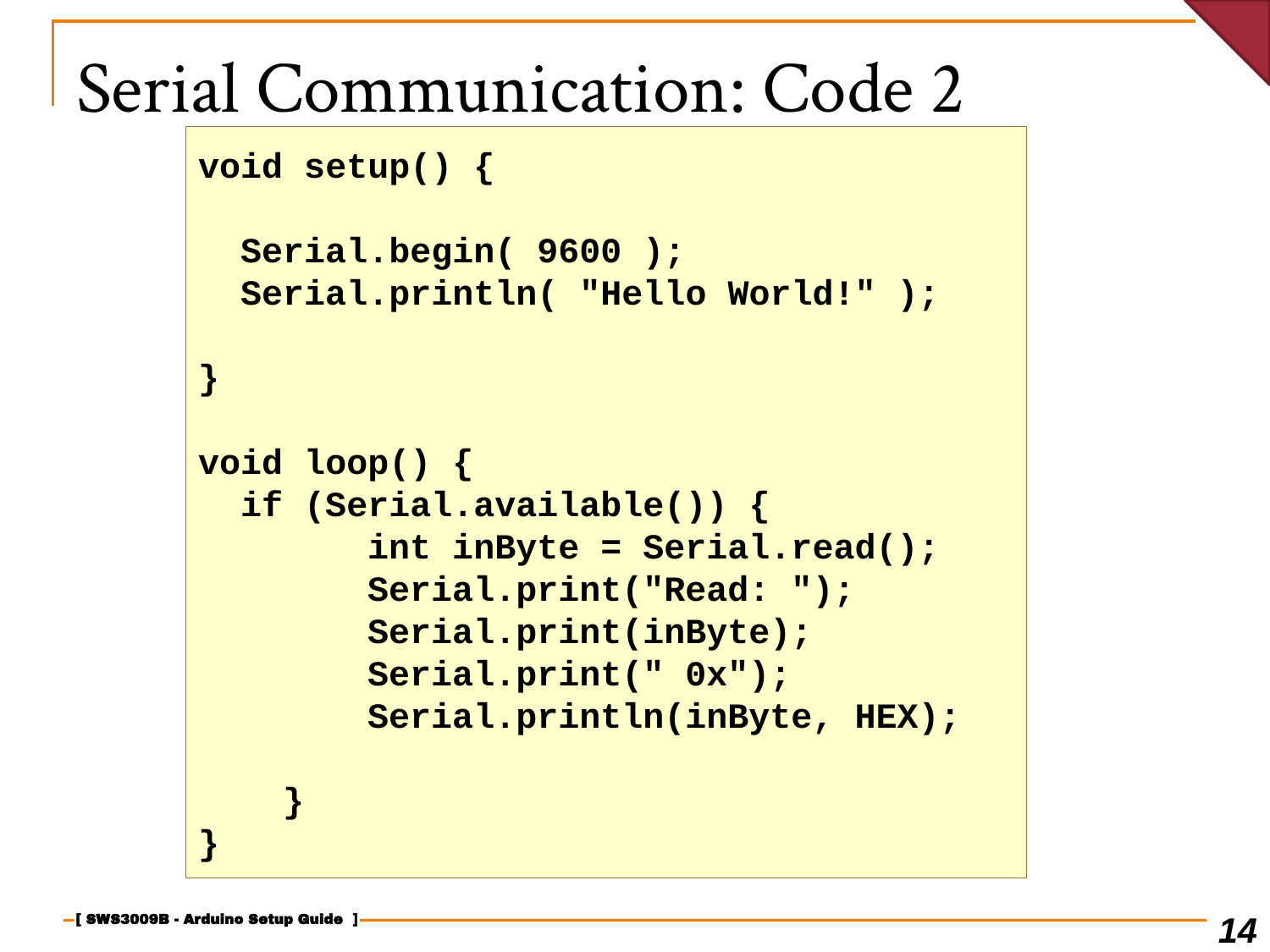

# Serial Communication: Code 2
void setup() {

  Serial.begin( 9600 );
  Serial.println( "Hello World!" );

}

void loop() {
  if (Serial.available()) {
        int inByte = Serial.read();
        Serial.print("Read: ");
        Serial.print(inByte);
        Serial.print(" 0x");
        Serial.println(inByte, HEX);
    }
}
14
[ SWS3009B - Arduino Setup Guide  ]